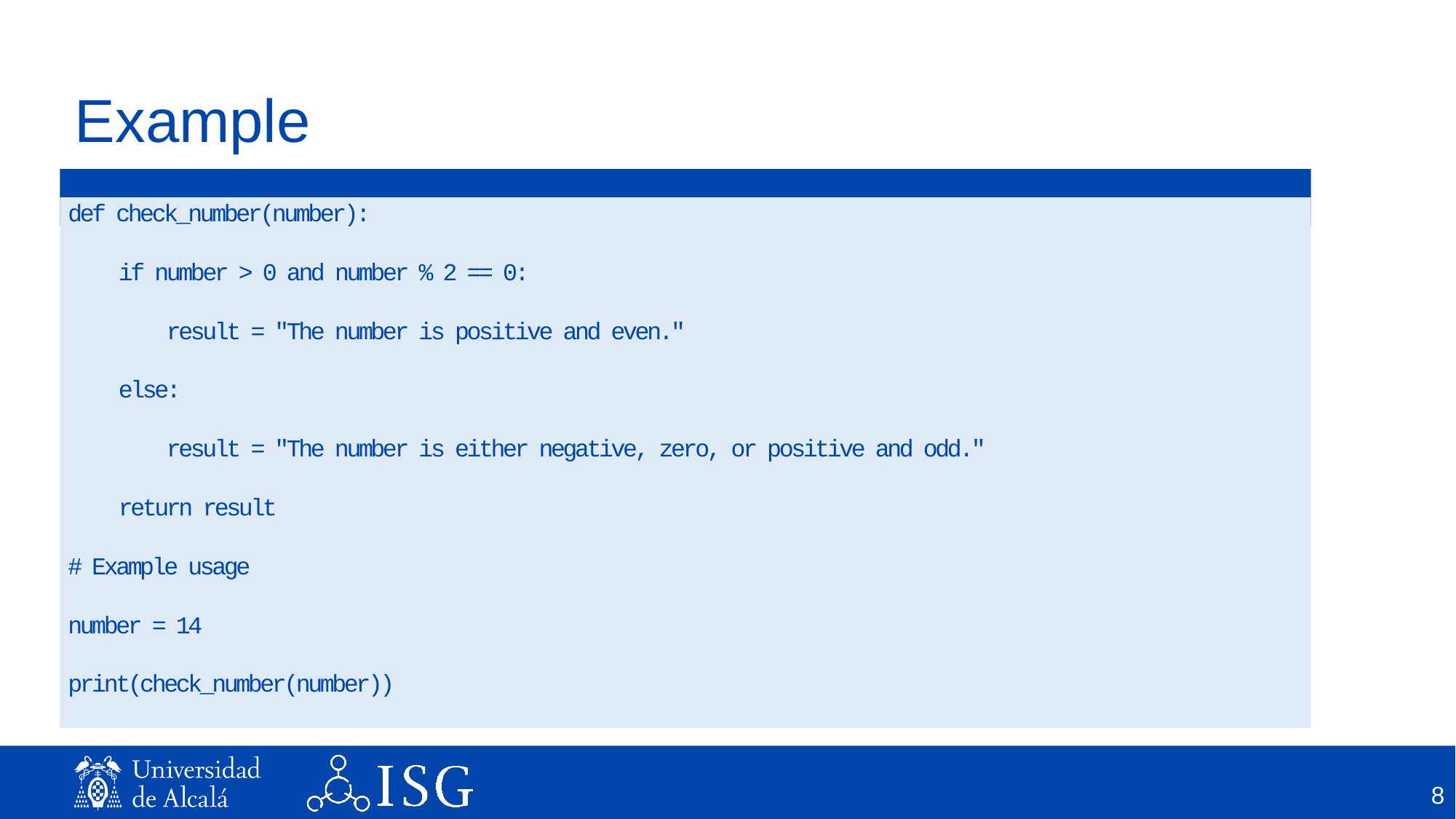

# Example

def check_number(number):
    if number > 0 and number % 2 == 0:
        result = "The number is positive and even."
    else:
        result = "The number is either negative, zero, or positive and odd."
    return result
# Example usage
number = 14
print(check_number(number))